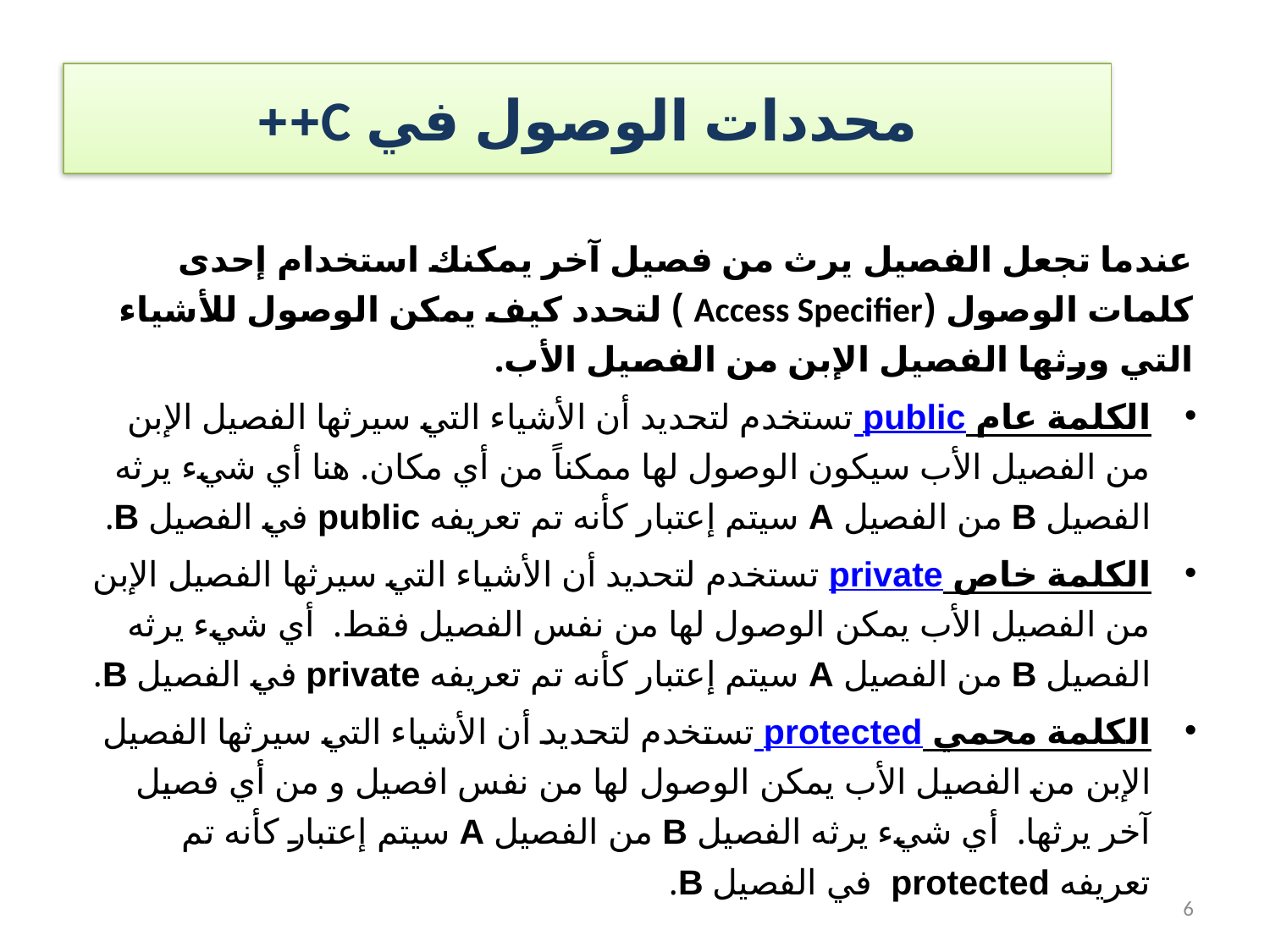

# محددات الوصول في C++
عندما تجعل الفصيل يرث من فصيل آخر يمكنك استخدام إحدى كلمات الوصول (Access Specifier ) لتحدد كيف يمكن الوصول للأشياء التي ورثها الفصيل الإبن من الفصيل الأب.
الكلمة عام public تستخدم لتحديد أن الأشياء التي سيرثها الفصيل الإبن من الفصيل الأب سيكون الوصول لها ممكناً من أي مكان. هنا أي شيء يرثه الفصيل B من الفصيل A سيتم إعتبار كأنه تم تعريفه public في الفصيل B.
الكلمة خاص private تستخدم لتحديد أن الأشياء التي سيرثها الفصيل الإبن من الفصيل الأب يمكن الوصول لها من نفس الفصيل فقط.  أي شيء يرثه الفصيل B من الفصيل A سيتم إعتبار كأنه تم تعريفه private في الفصيل B.
الكلمة محمي protected تستخدم لتحديد أن الأشياء التي سيرثها الفصيل الإبن من الفصيل الأب يمكن الوصول لها من نفس افصيل و من أي فصيل آخر يرثها.  أي شيء يرثه الفصيل B من الفصيل A سيتم إعتبار كأنه تم تعريفه protected  في الفصيل B.

6